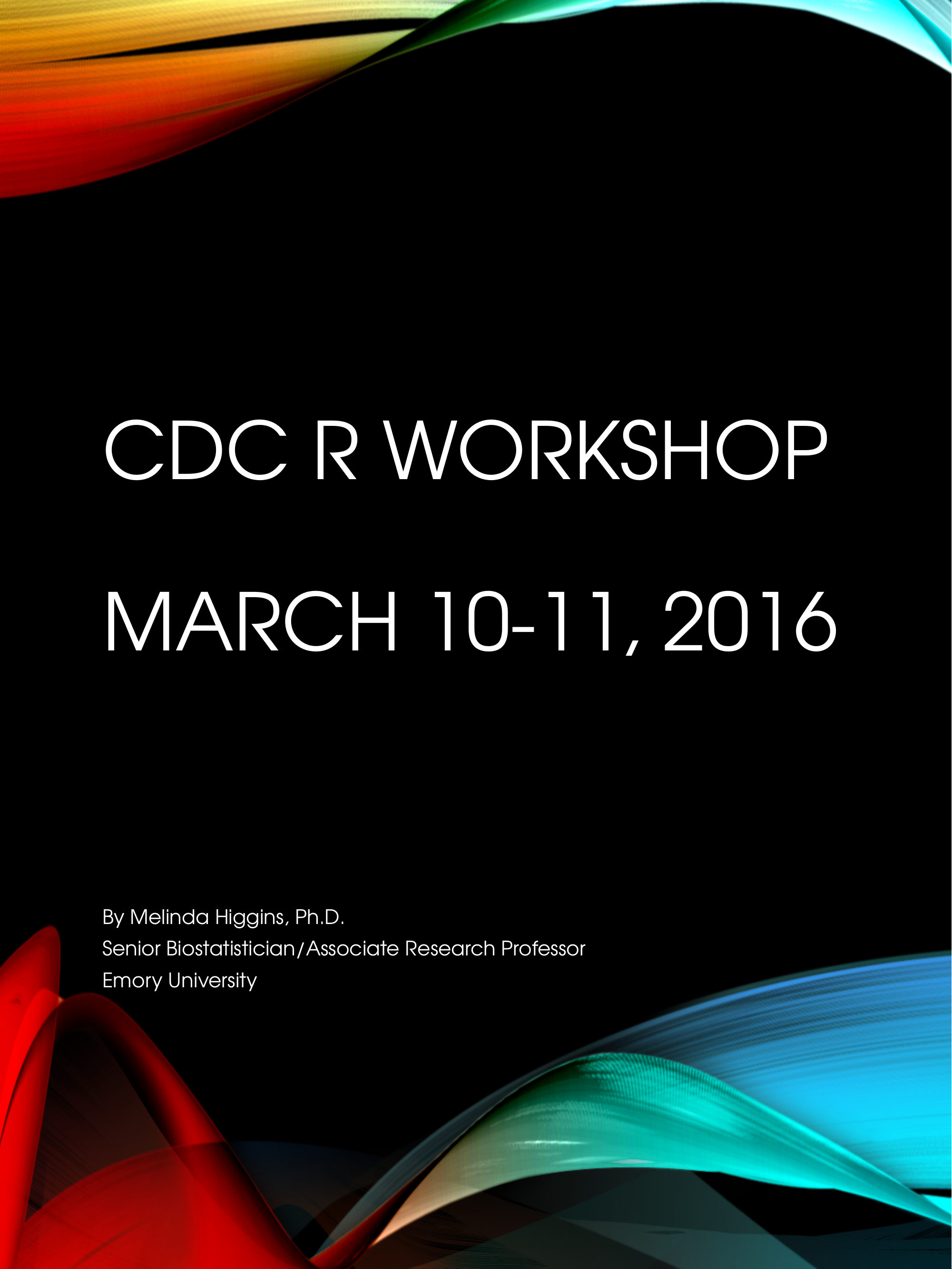

# CDC R Workshop March 10-11, 2016

By Melinda Higgins, Ph.D.
Senior Biostatistician/Associate Research Professor
Emory University